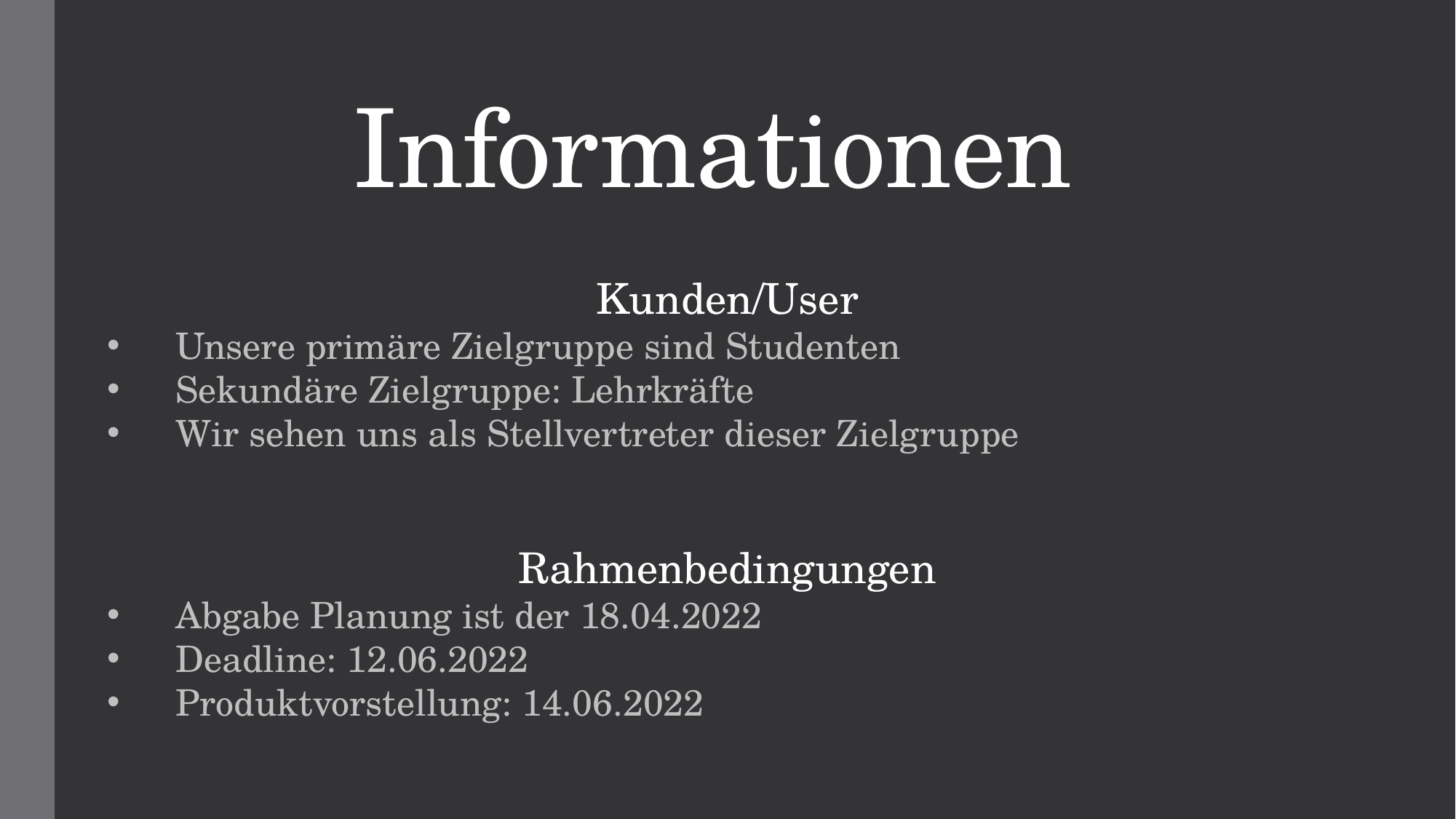

# Informationen

Kunden/User
Unsere primäre Zielgruppe sind Studenten
Sekundäre Zielgruppe: Lehrkräfte
Wir sehen uns als Stellvertreter dieser Zielgruppe

Rahmenbedingungen
Abgabe Planung ist der 18.04.2022
Deadline: 12.06.2022
Produktvorstellung: 14.06.2022